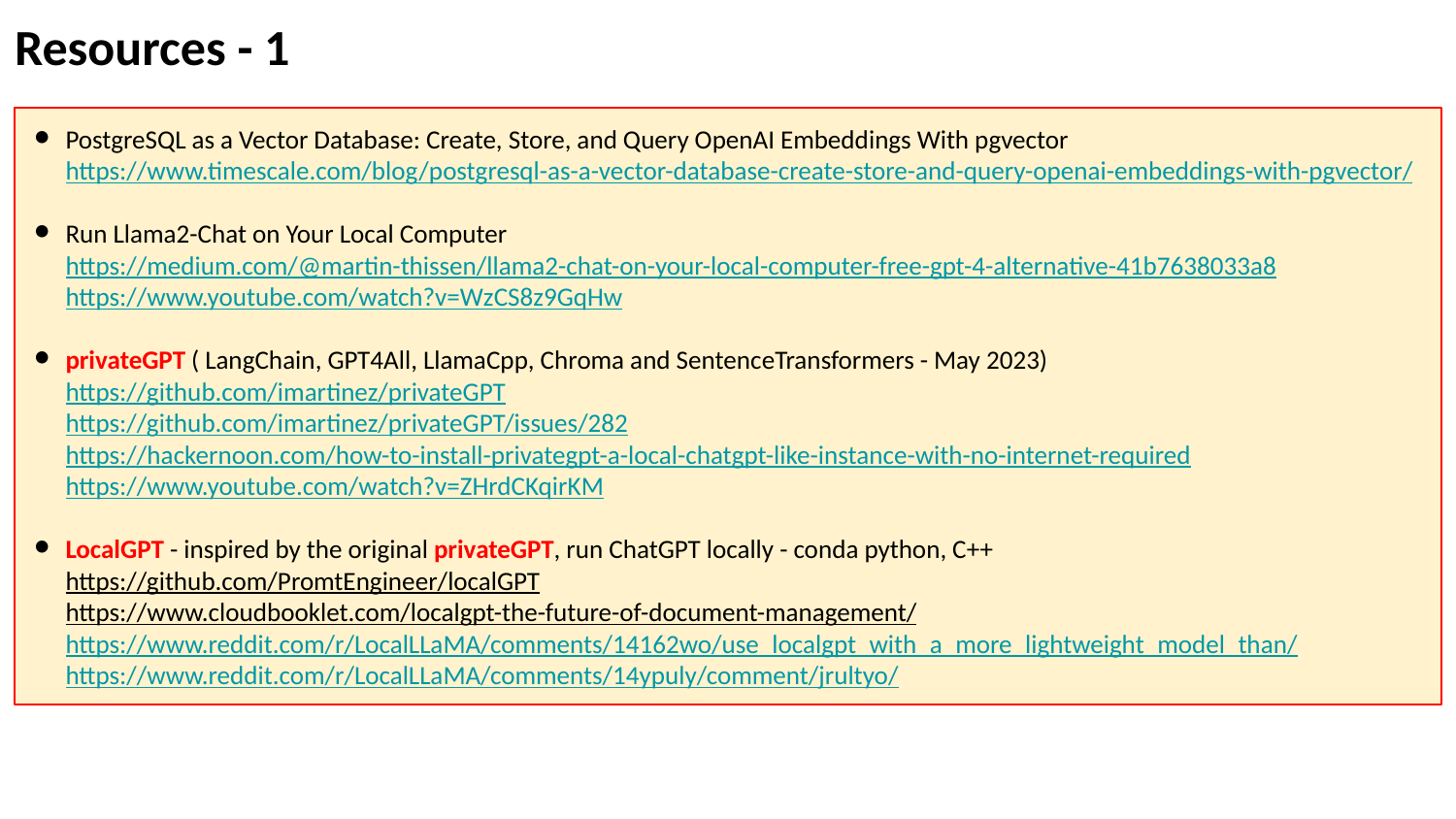

Resources - 1
PostgreSQL as a Vector Database: Create, Store, and Query OpenAI Embeddings With pgvector
https://www.timescale.com/blog/postgresql-as-a-vector-database-create-store-and-query-openai-embeddings-with-pgvector/
Run Llama2-Chat on Your Local Computer
https://medium.com/@martin-thissen/llama2-chat-on-your-local-computer-free-gpt-4-alternative-41b7638033a8
https://www.youtube.com/watch?v=WzCS8z9GqHw
privateGPT ( LangChain, GPT4All, LlamaCpp, Chroma and SentenceTransformers - May 2023)
https://github.com/imartinez/privateGPT
https://github.com/imartinez/privateGPT/issues/282
https://hackernoon.com/how-to-install-privategpt-a-local-chatgpt-like-instance-with-no-internet-required
https://www.youtube.com/watch?v=ZHrdCKqirKM
LocalGPT - inspired by the original privateGPT, run ChatGPT locally - conda python, C++
https://github.com/PromtEngineer/localGPT
https://www.cloudbooklet.com/localgpt-the-future-of-document-management/  https://www.reddit.com/r/LocalLLaMA/comments/14162wo/use_localgpt_with_a_more_lightweight_model_than/  https://www.reddit.com/r/LocalLLaMA/comments/14ypuly/comment/jrultyo/